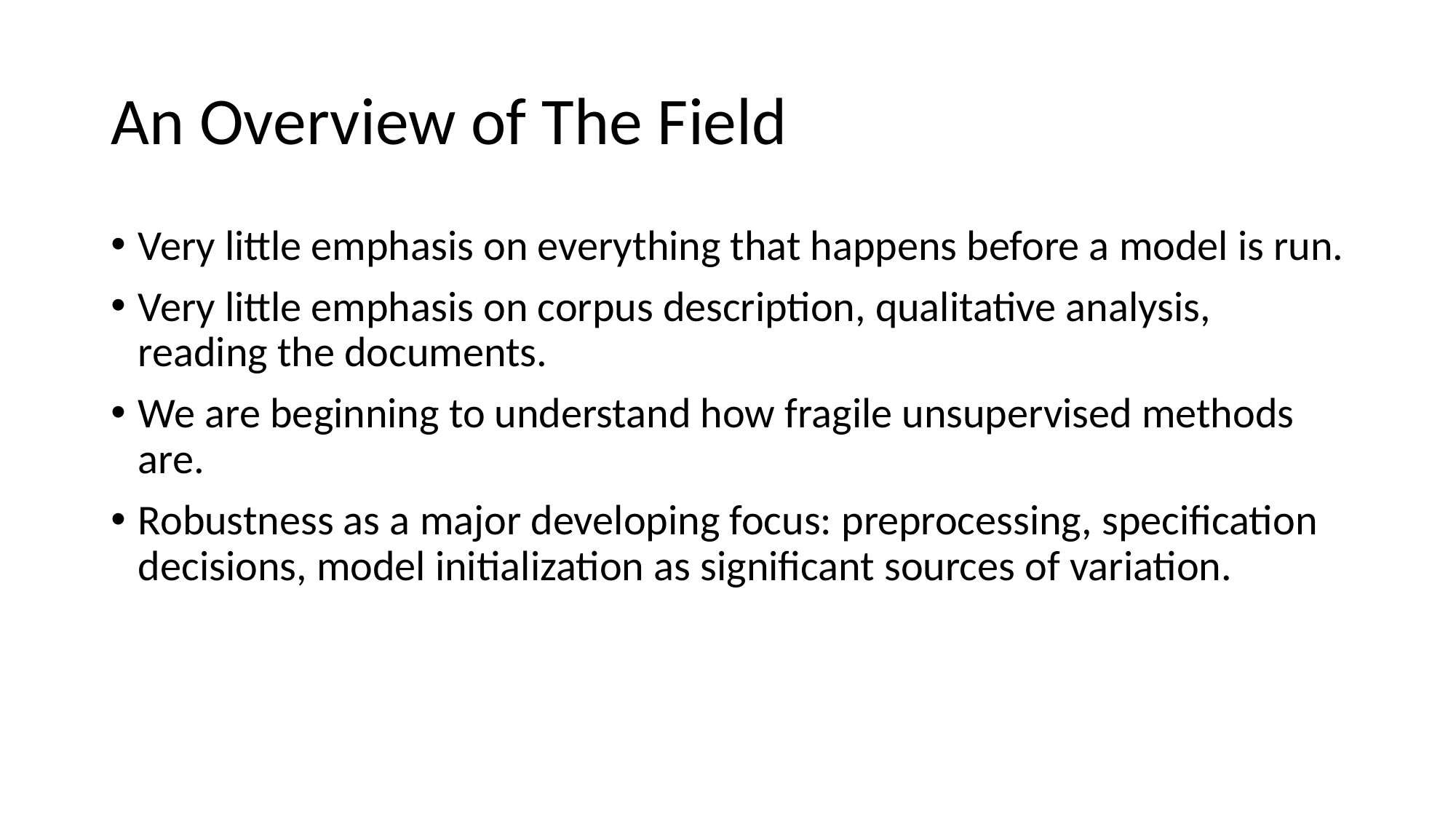

# An Overview of The Field
Very little emphasis on everything that happens before a model is run.
Very little emphasis on corpus description, qualitative analysis, reading the documents.
We are beginning to understand how fragile unsupervised methods are.
Robustness as a major developing focus: preprocessing, specification decisions, model initialization as significant sources of variation.